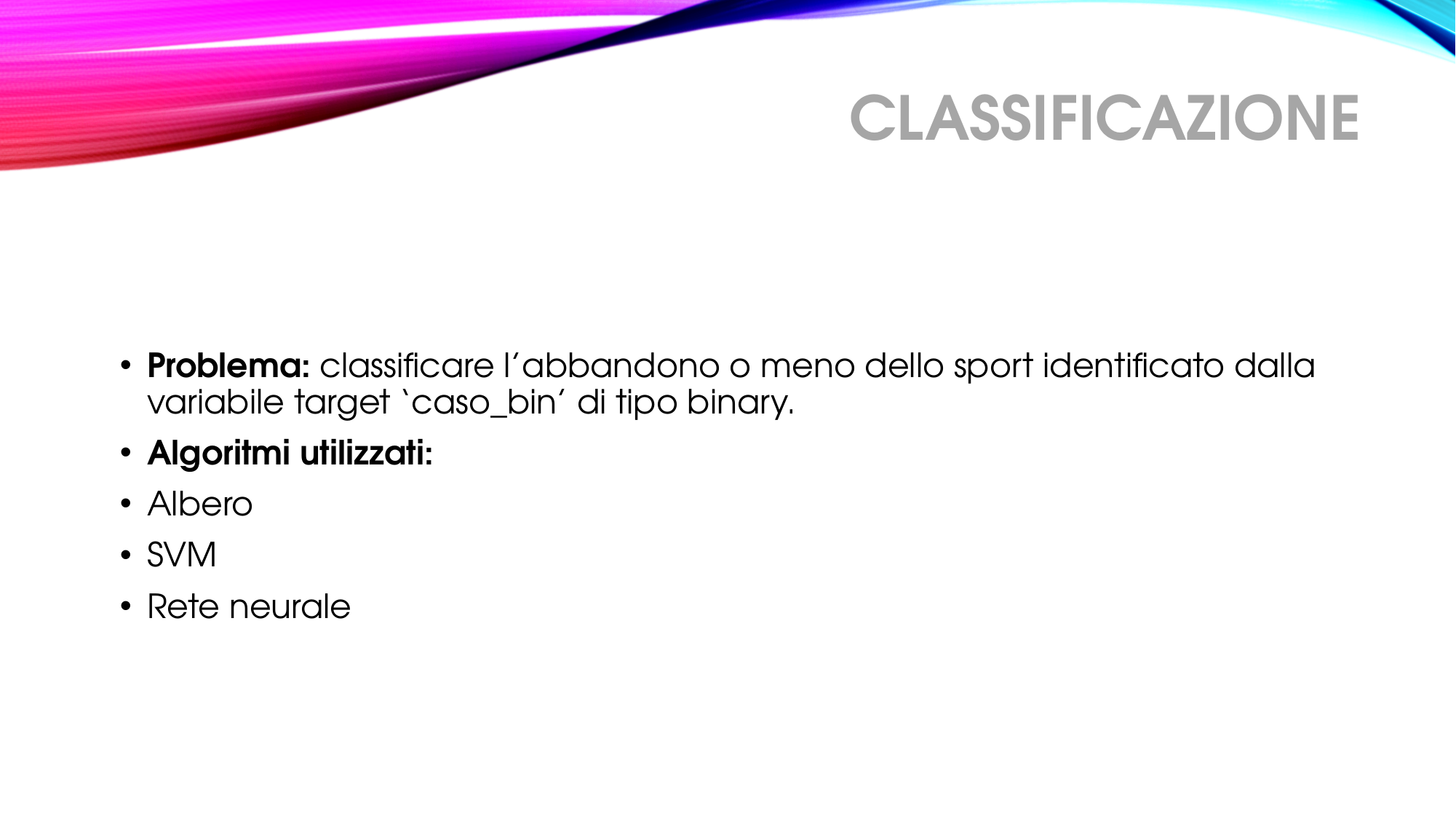

# CLASSIFICAZIONE
Problema: classificare l’abbandono o meno dello sport identificato dalla variabile target ‘caso_bin’ di tipo binary.
Algoritmi utilizzati:
Albero
SVM
Rete neurale